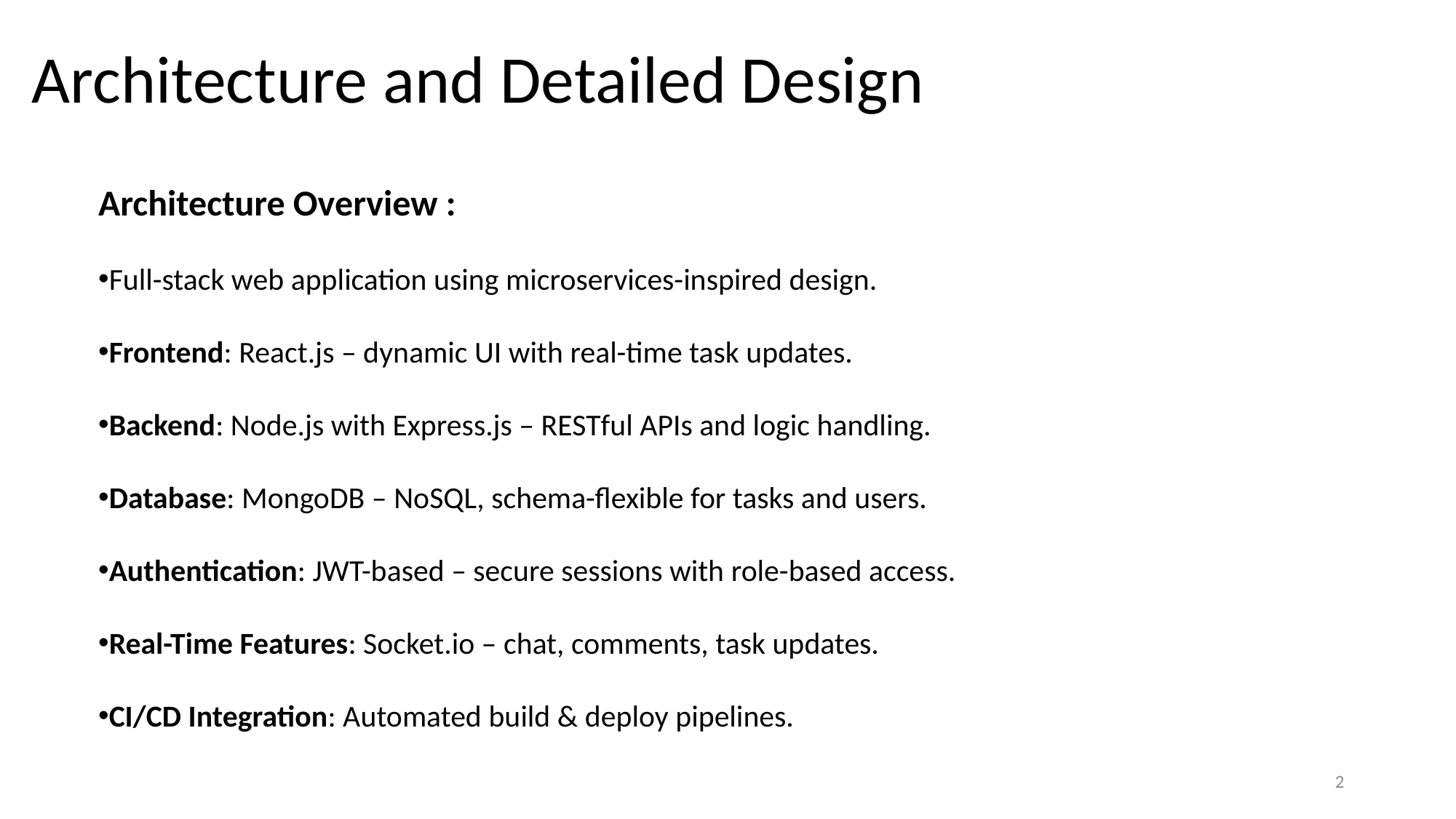

# Architecture and Detailed Design
Architecture Overview :
Full-stack web application using microservices-inspired design.
Frontend: React.js – dynamic UI with real-time task updates.
Backend: Node.js with Express.js – RESTful APIs and logic handling.
Database: MongoDB – NoSQL, schema-flexible for tasks and users.
Authentication: JWT-based – secure sessions with role-based access.
Real-Time Features: Socket.io – chat, comments, task updates.
CI/CD Integration: Automated build & deploy pipelines.
2